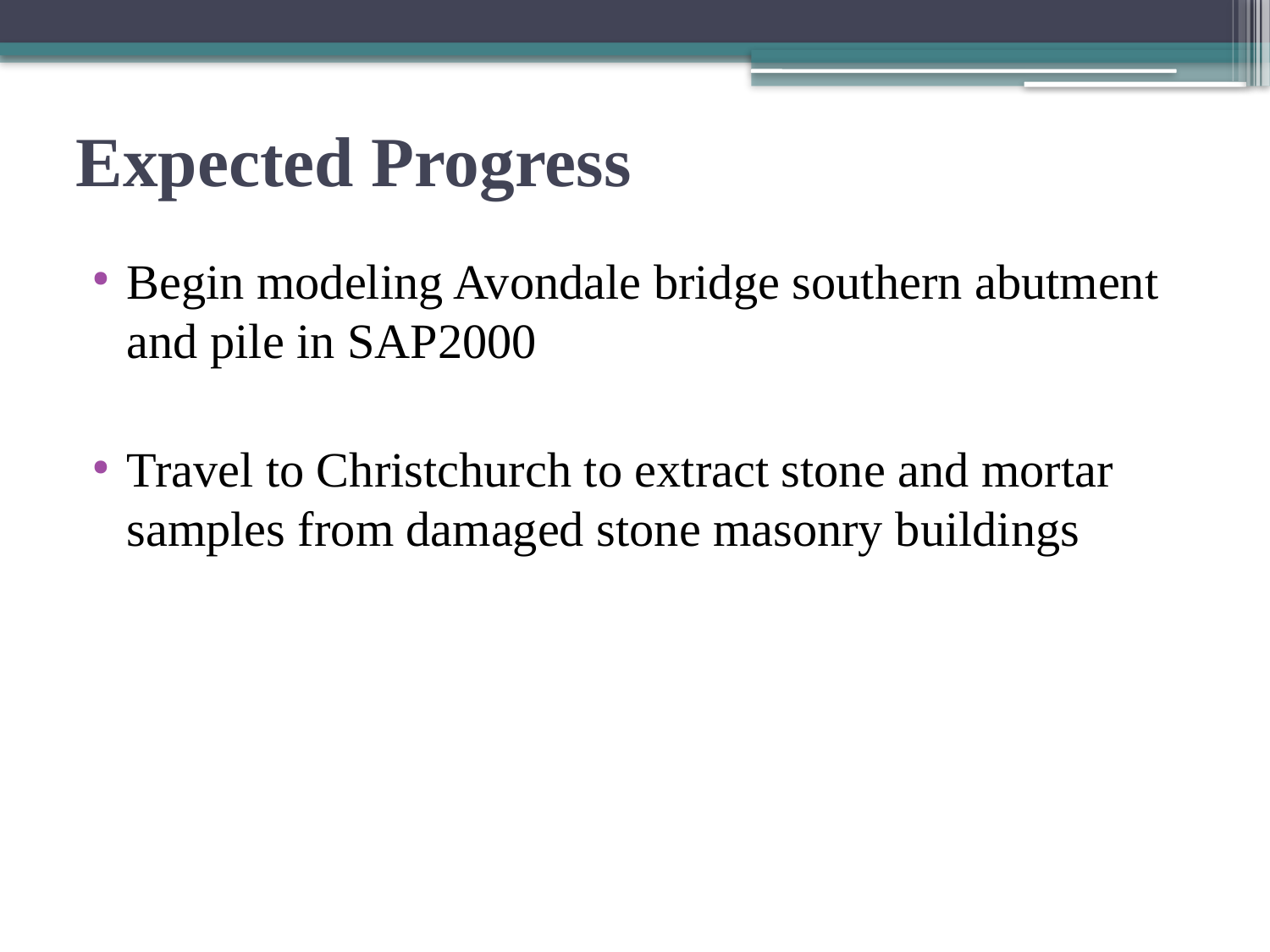

# Expected Progress
Begin modeling Avondale bridge southern abutment and pile in SAP2000

Travel to Christchurch to extract stone and mortar samples from damaged stone masonry buildings